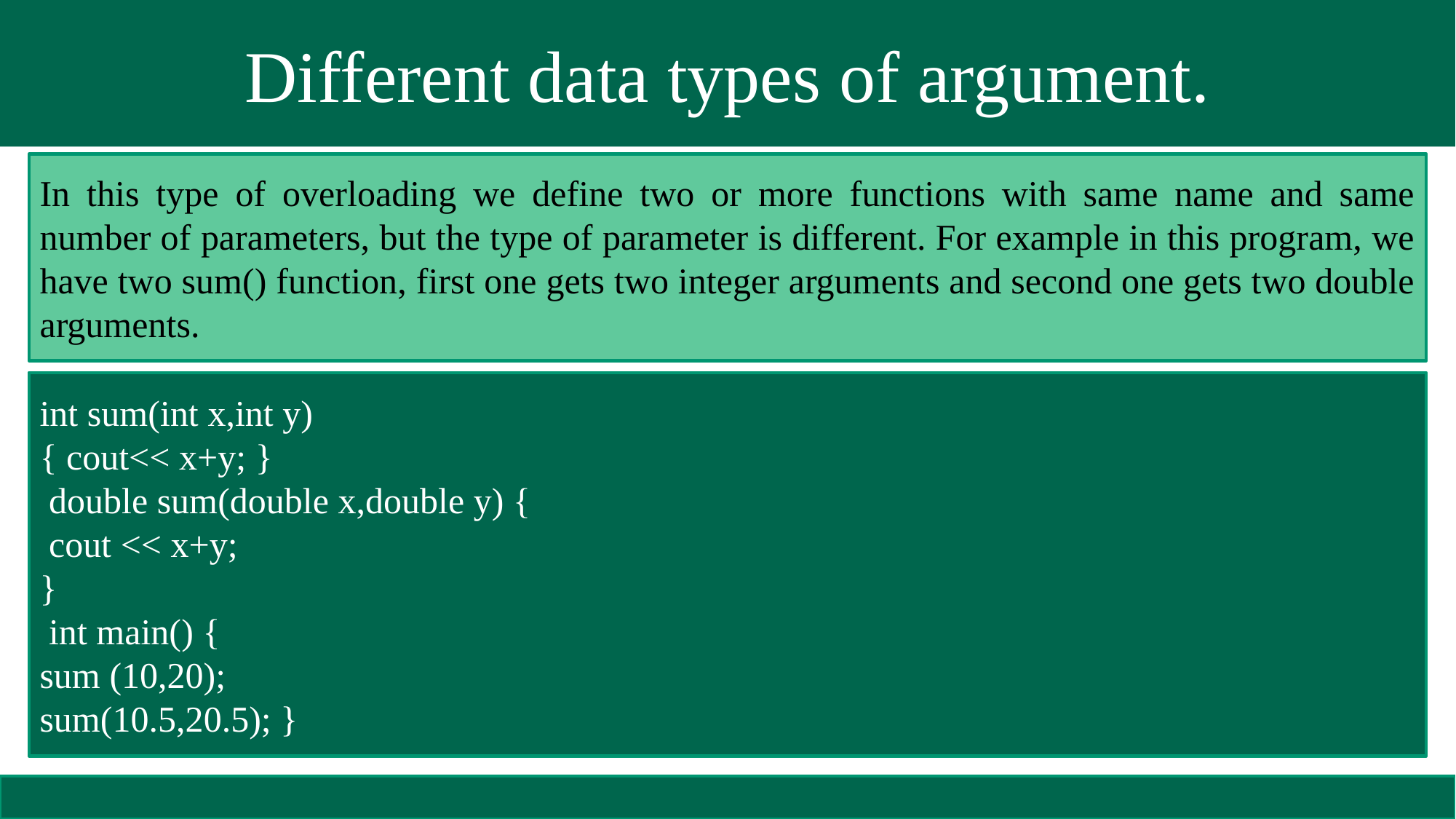

# Different data types of argument.
In this type of overloading we define two or more functions with same name and same number of parameters, but the type of parameter is different. For example in this program, we have two sum() function, first one gets two integer arguments and second one gets two double arguments.
int sum(int x,int y)
{ cout<< x+y; }
 double sum(double x,double y) {
 cout << x+y;
}
 int main() {
sum (10,20);
sum(10.5,20.5); }